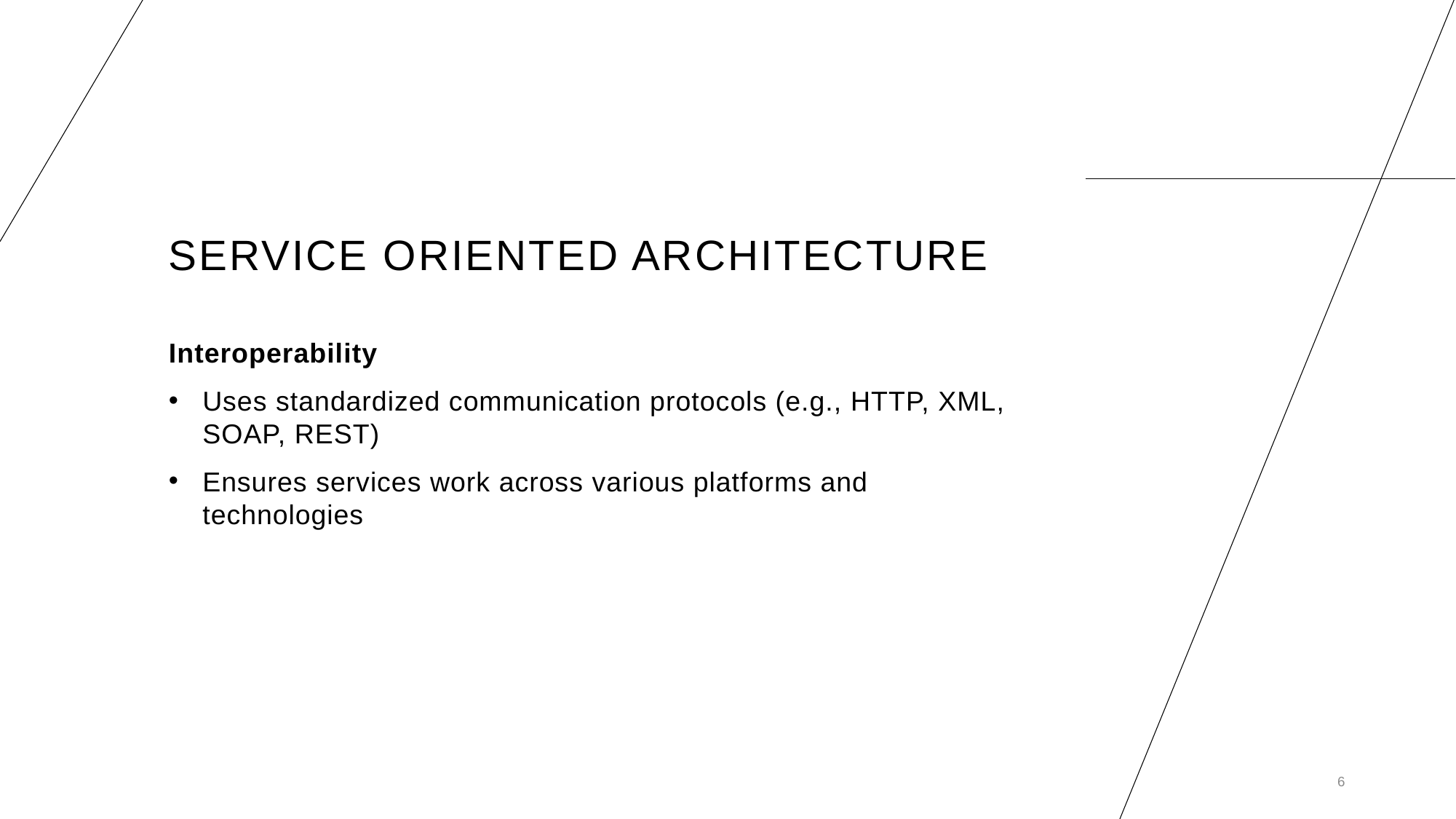

# Service oriented architecture
Interoperability
Uses standardized communication protocols (e.g., HTTP, XML, SOAP, REST)
Ensures services work across various platforms and technologies
6